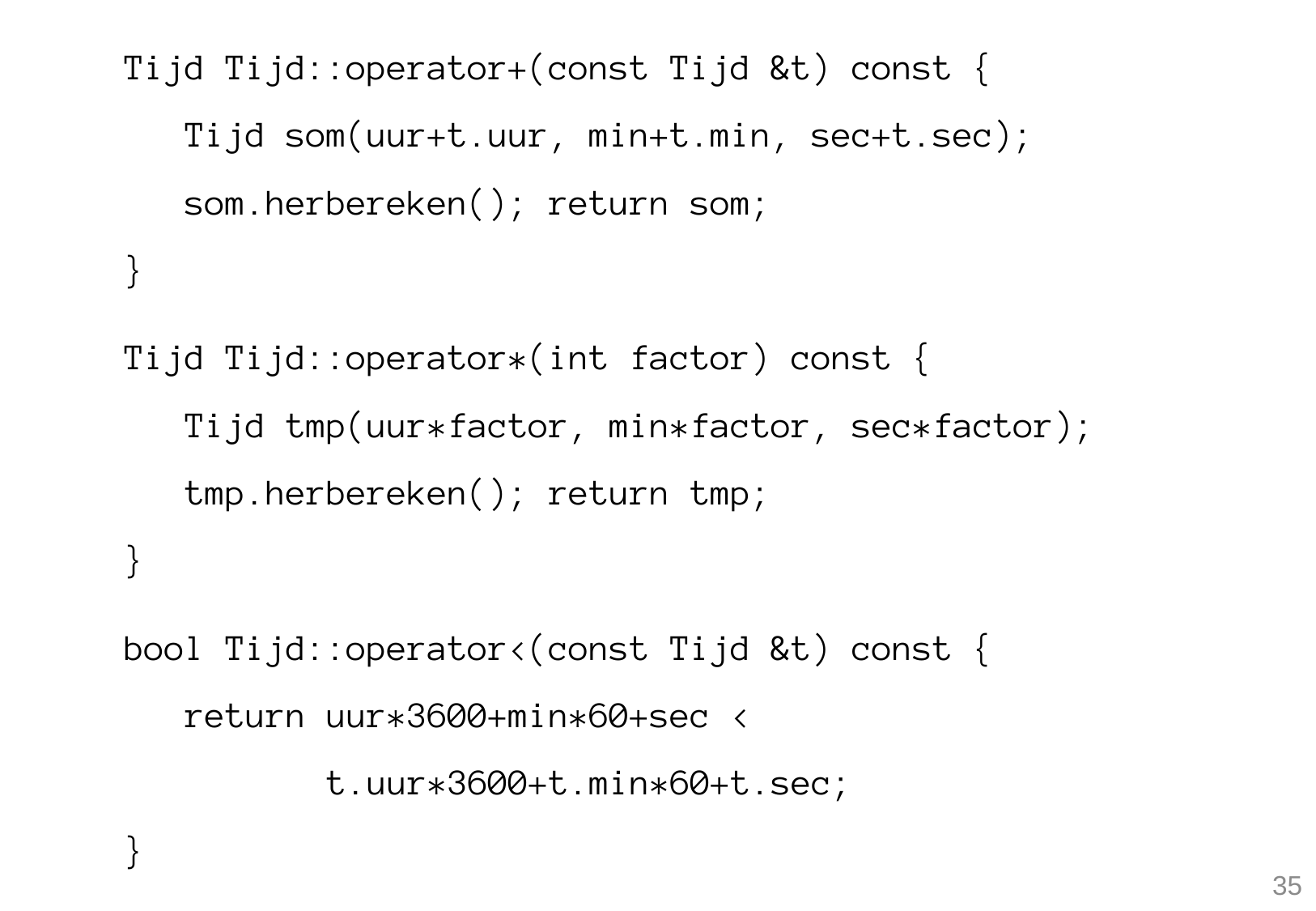

Tijd Tijd::operator+(const Tijd &t) const {
   Tijd som(uur+t.uur, min+t.min, sec+t.sec);
   som.herbereken(); return som;
}
Tijd Tijd::operator*(int factor) const {
   Tijd tmp(uur*factor, min*factor, sec*factor);
   tmp.herbereken(); return tmp;
}
bool Tijd::operator<(const Tijd &t) const {
   return uur*3600+min*60+sec <
          t.uur*3600+t.min*60+t.sec;
}

35